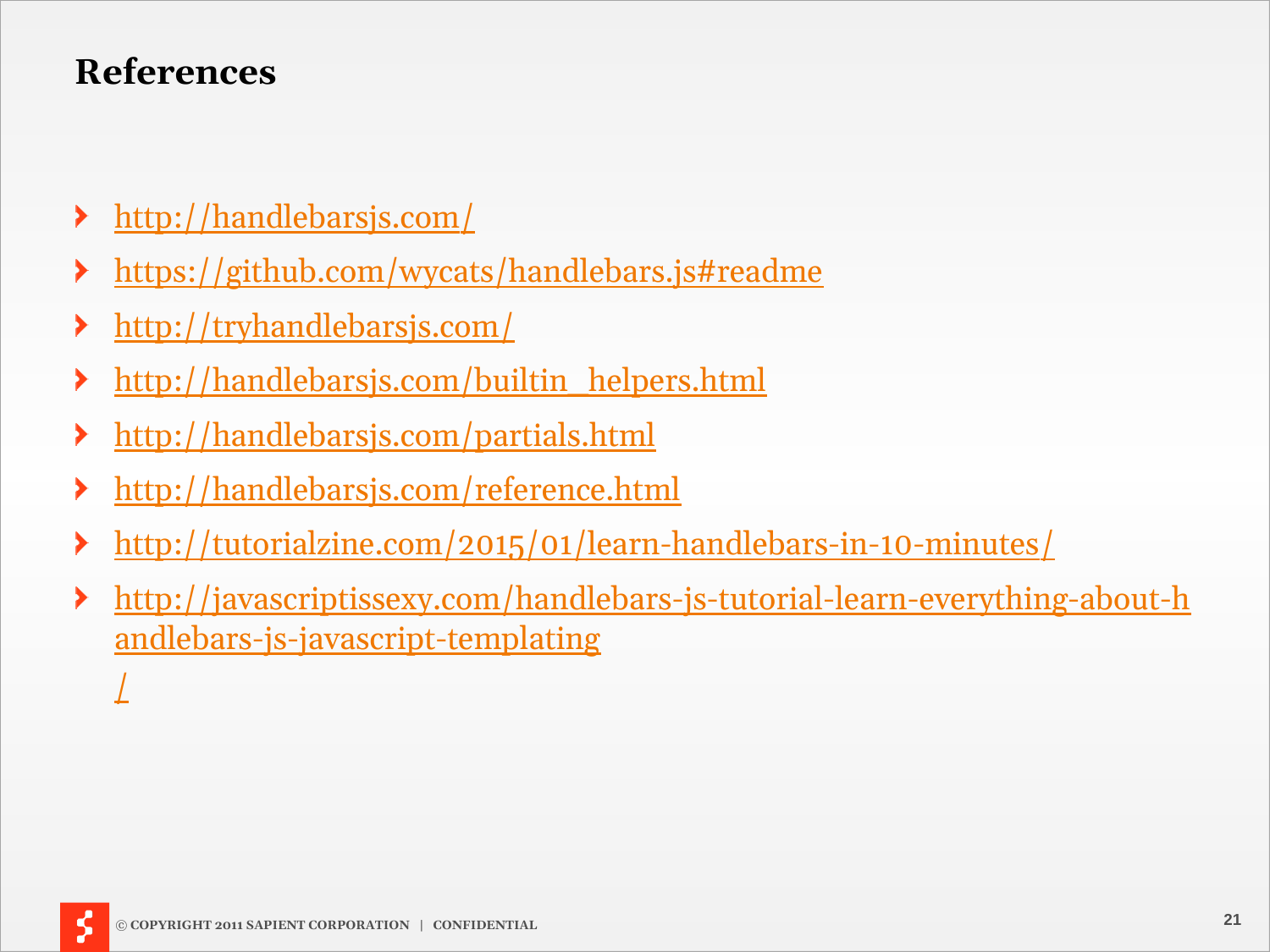

# References
http://handlebarsjs.com/
https://github.com/wycats/handlebars.js#readme
http://tryhandlebarsjs.com/
http://handlebarsjs.com/builtin_helpers.html
http://handlebarsjs.com/partials.html
http://handlebarsjs.com/reference.html
http://tutorialzine.com/2015/01/learn-handlebars-in-10-minutes/
http://javascriptissexy.com/handlebars-js-tutorial-learn-everything-about-handlebars-js-javascript-templating/